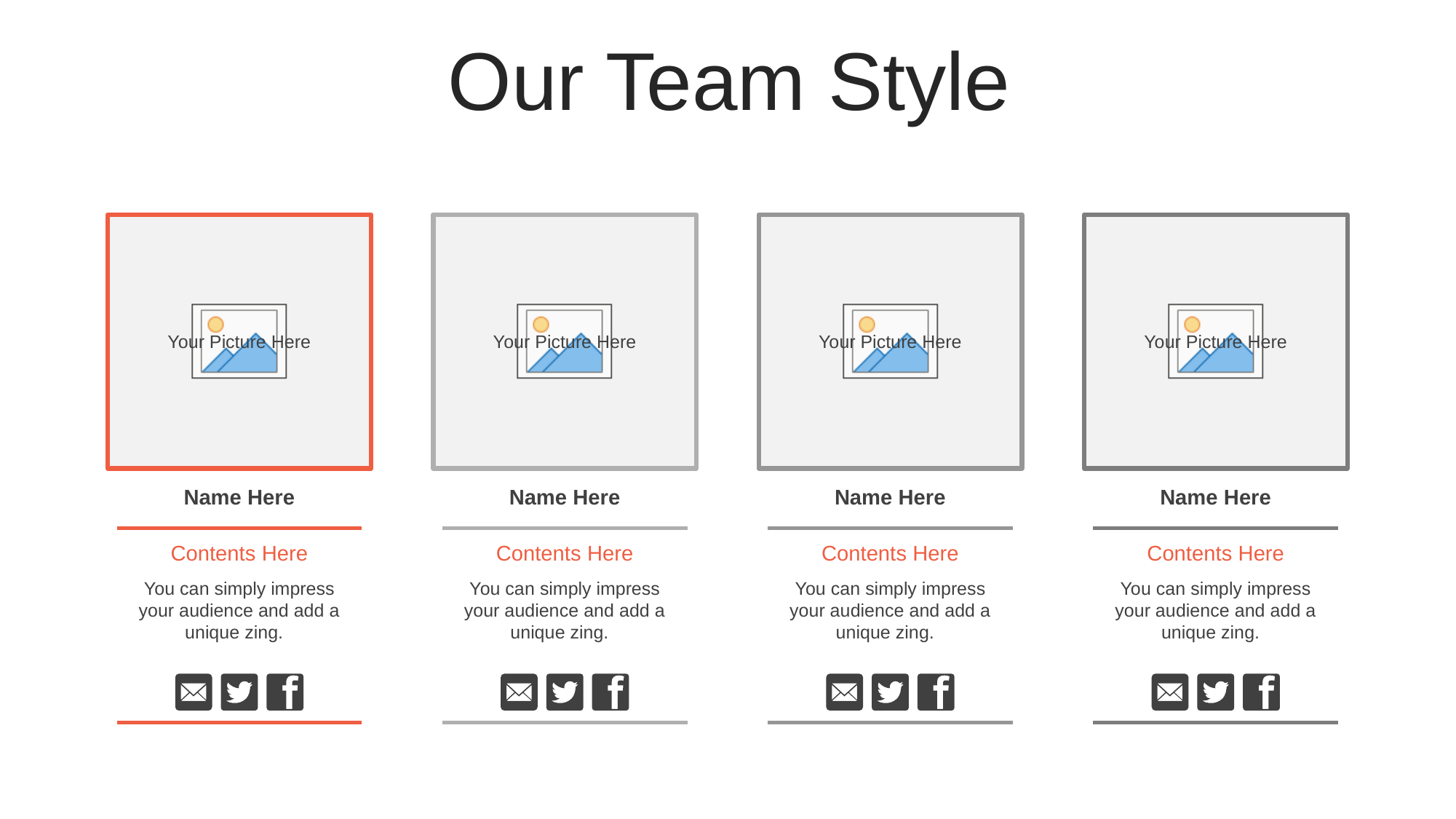

Our Team Style

Name Here
Name Here
Name Here
Name Here
Contents Here
Contents Here
Contents Here
Contents Here
You can simply impress your audience and add a unique zing.
You can simply impress your audience and add a unique zing.
You can simply impress your audience and add a unique zing.
You can simply impress your audience and add a unique zing.